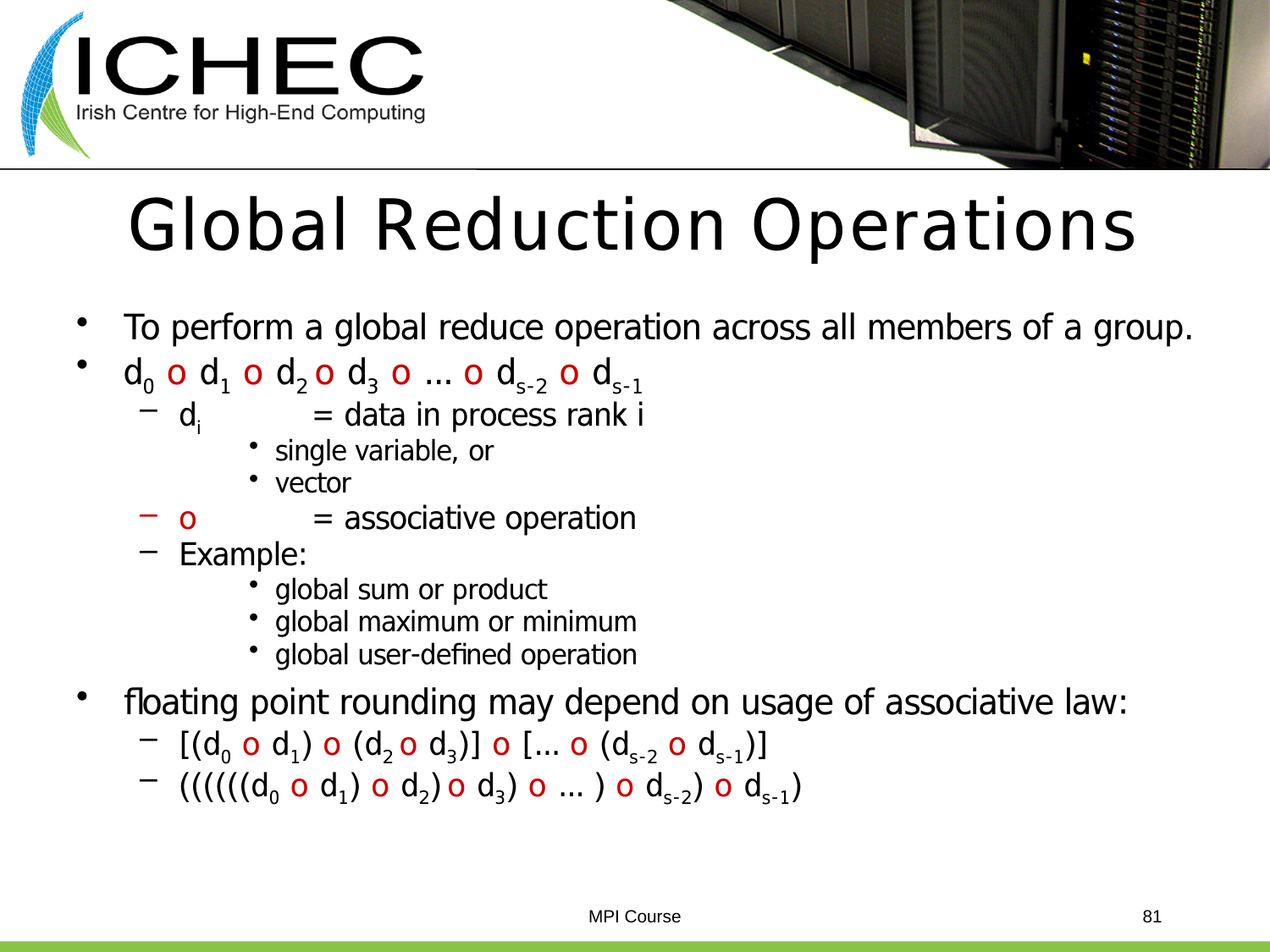

# Global Reduction Operations
To perform a global reduce operation across all members of a group.
d0 o d1 o d2 o d3 o … o ds-2 o ds-1
di	= data in process rank i
single variable, or
vector
o 	= associative operation
Example:
global sum or product
global maximum or minimum
global user-defined operation
floating point rounding may depend on usage of associative law:
[(d0 o d1) o (d2 o d3)] o [… o (ds-2 o ds-1)]
((((((d0 o d1) o d2) o d3) o … ) o ds-2) o ds-1)
MPI Course
81